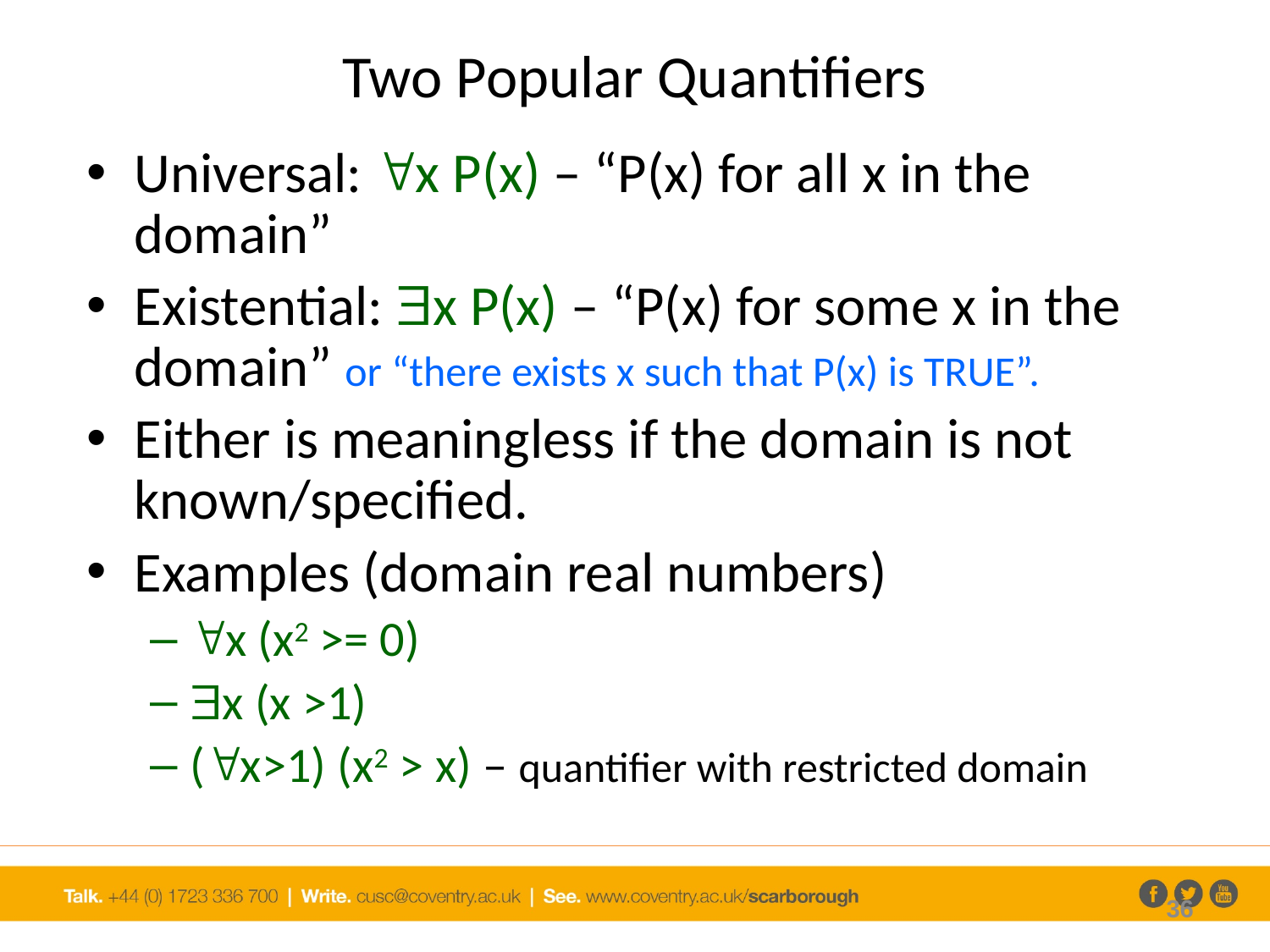

# Two Popular Quantifiers
Universal: ∀x P(x) – “P(x) for all x in the domain”
Existential: ∃x P(x) – “P(x) for some x in the domain” or “there exists x such that P(x) is TRUE”.
Either is meaningless if the domain is not known/specified.
Examples (domain real numbers)
∀x (x2 >= 0)
∃x (x >1)
(∀x>1) (x2 > x) – quantifier with restricted domain
36